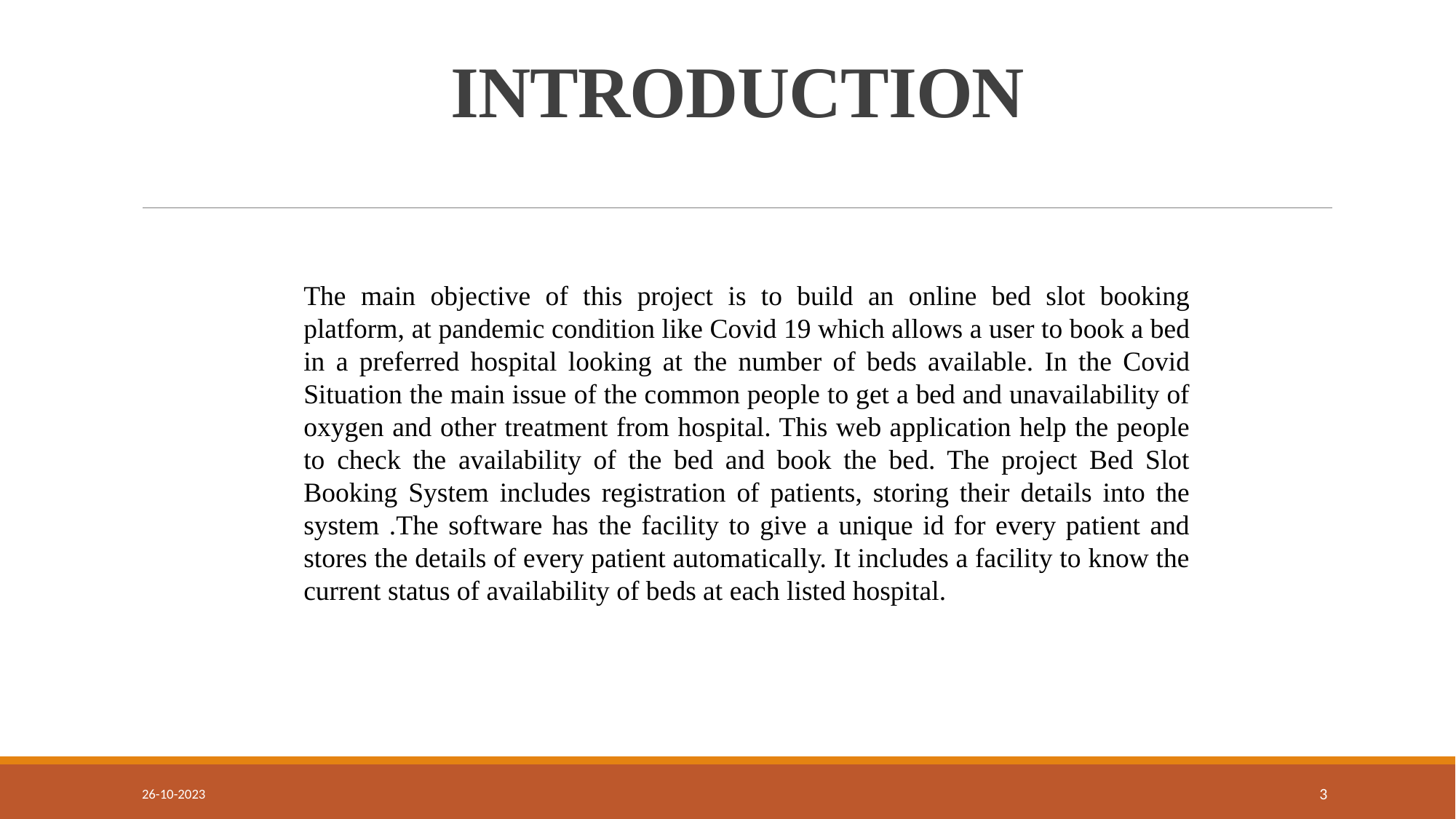

# INTRODUCTION
The main objective of this project is to build an online bed slot booking platform, at pandemic condition like Covid 19 which allows a user to book a bed in a preferred hospital looking at the number of beds available. In the Covid Situation the main issue of the common people to get a bed and unavailability of oxygen and other treatment from hospital. This web application help the people to check the availability of the bed and book the bed. The project Bed Slot Booking System includes registration of patients, storing their details into the system .The software has the facility to give a unique id for every patient and stores the details of every patient automatically. It includes a facility to know the current status of availability of beds at each listed hospital.
26-10-2023
3